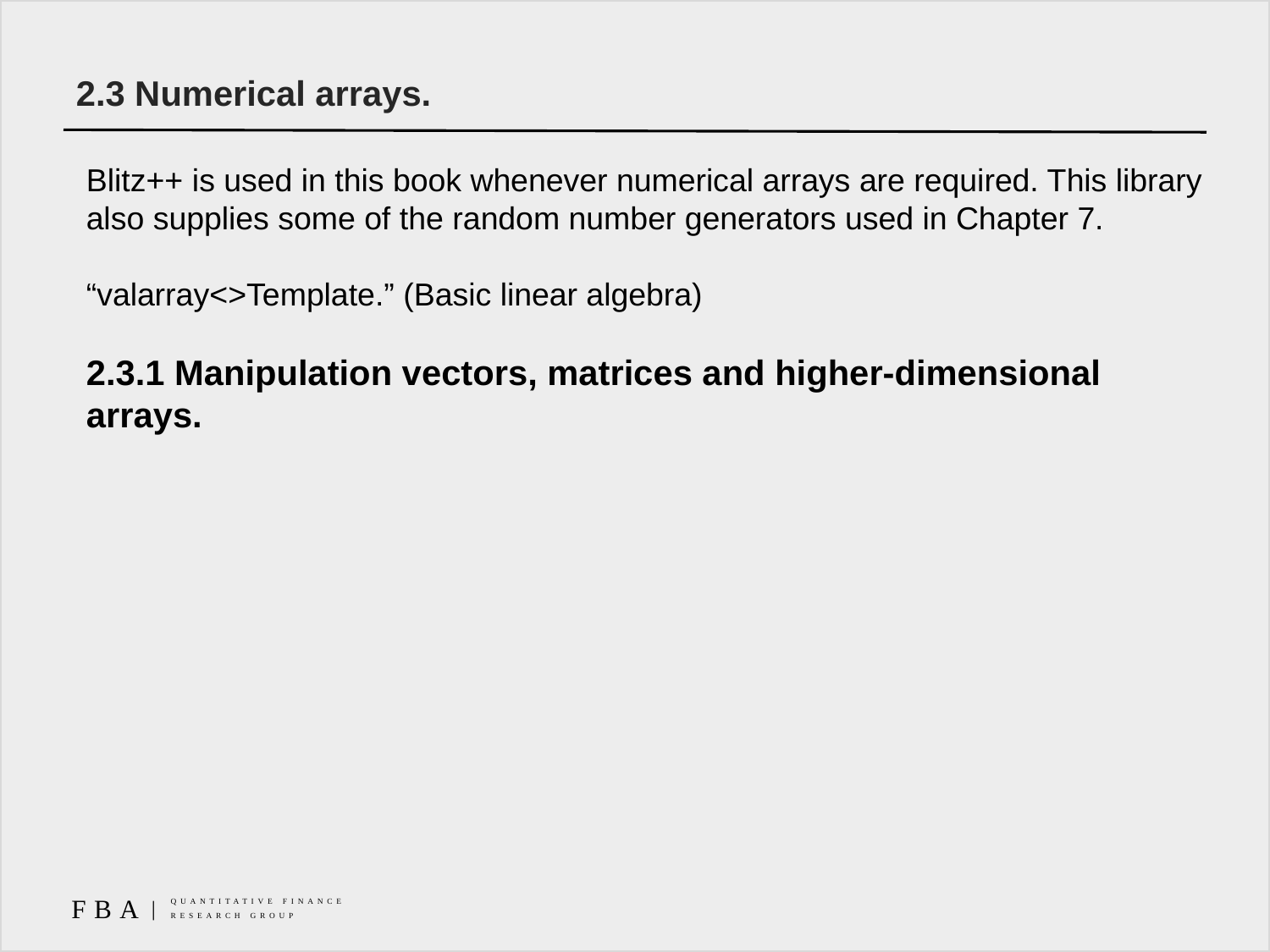

2.3 Numerical arrays.

Blitz++ is used in this book whenever numerical arrays are required. This library also supplies some of the random number generators used in Chapter 7.

“valarray<>Template.” (Basic linear algebra)

2.3.1 Manipulation vectors, matrices and higher-dimensional arrays.

QUANTITATIVE FINANCE
RESEARCH GROUP
FBA
|